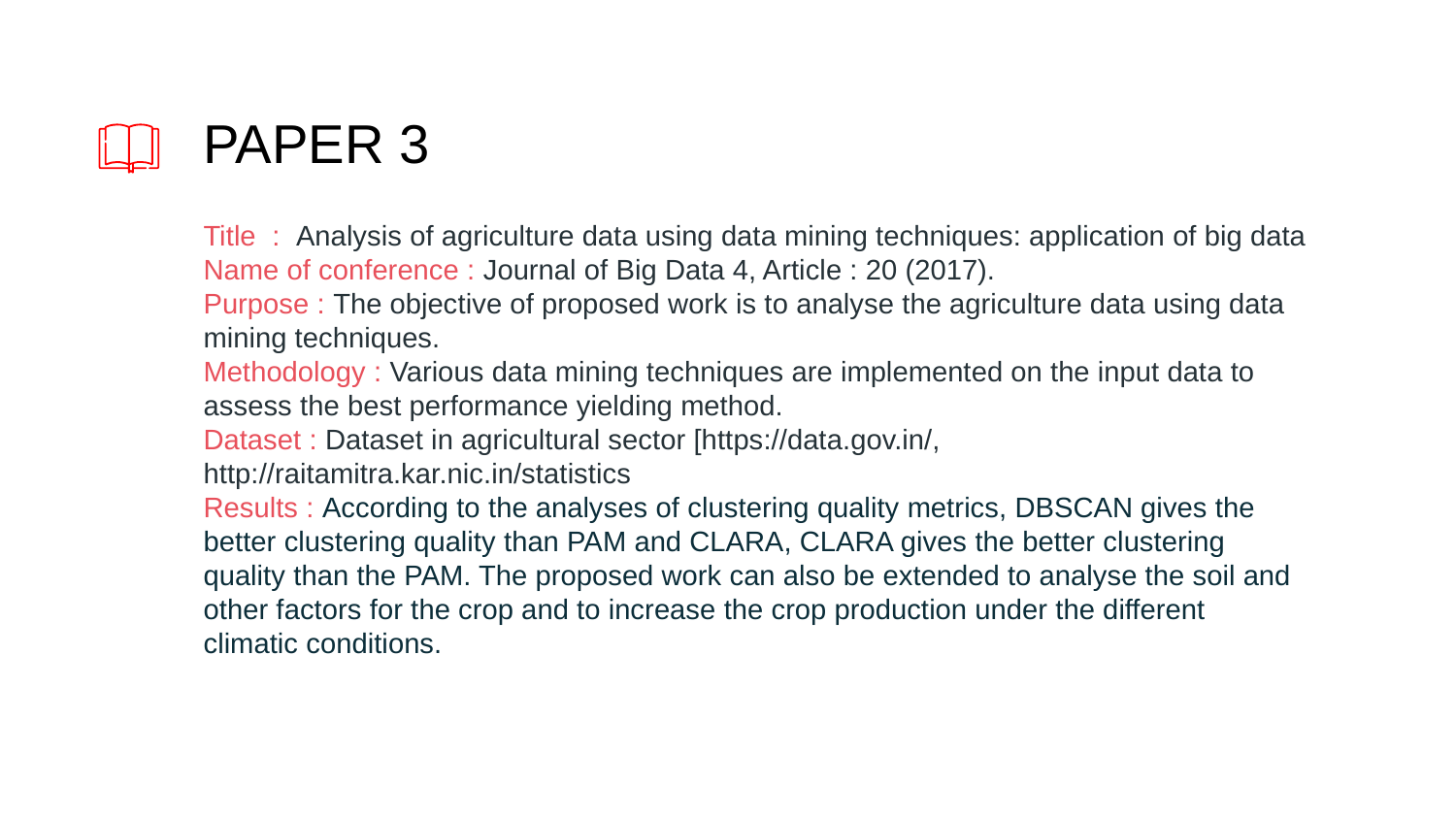

PAPER 3

Title  :  Analysis of agriculture data using data mining techniques: application of big data
Name of conference : Journal of Big Data 4, Article : 20 (2017).
Purpose : The objective of proposed work is to analyse the agriculture data using data mining techniques.
Methodology : Various data mining techniques are implemented on the input data to assess the best performance yielding method.
Dataset : Dataset in agricultural sector [https://data.gov.in/, http://raitamitra.kar.nic.in/statistics
Results : According to the analyses of clustering quality metrics, DBSCAN gives the better clustering quality than PAM and CLARA, CLARA gives the better clustering quality than the PAM. The proposed work can also be extended to analyse the soil and other factors for the crop and to increase the crop production under the different climatic conditions.